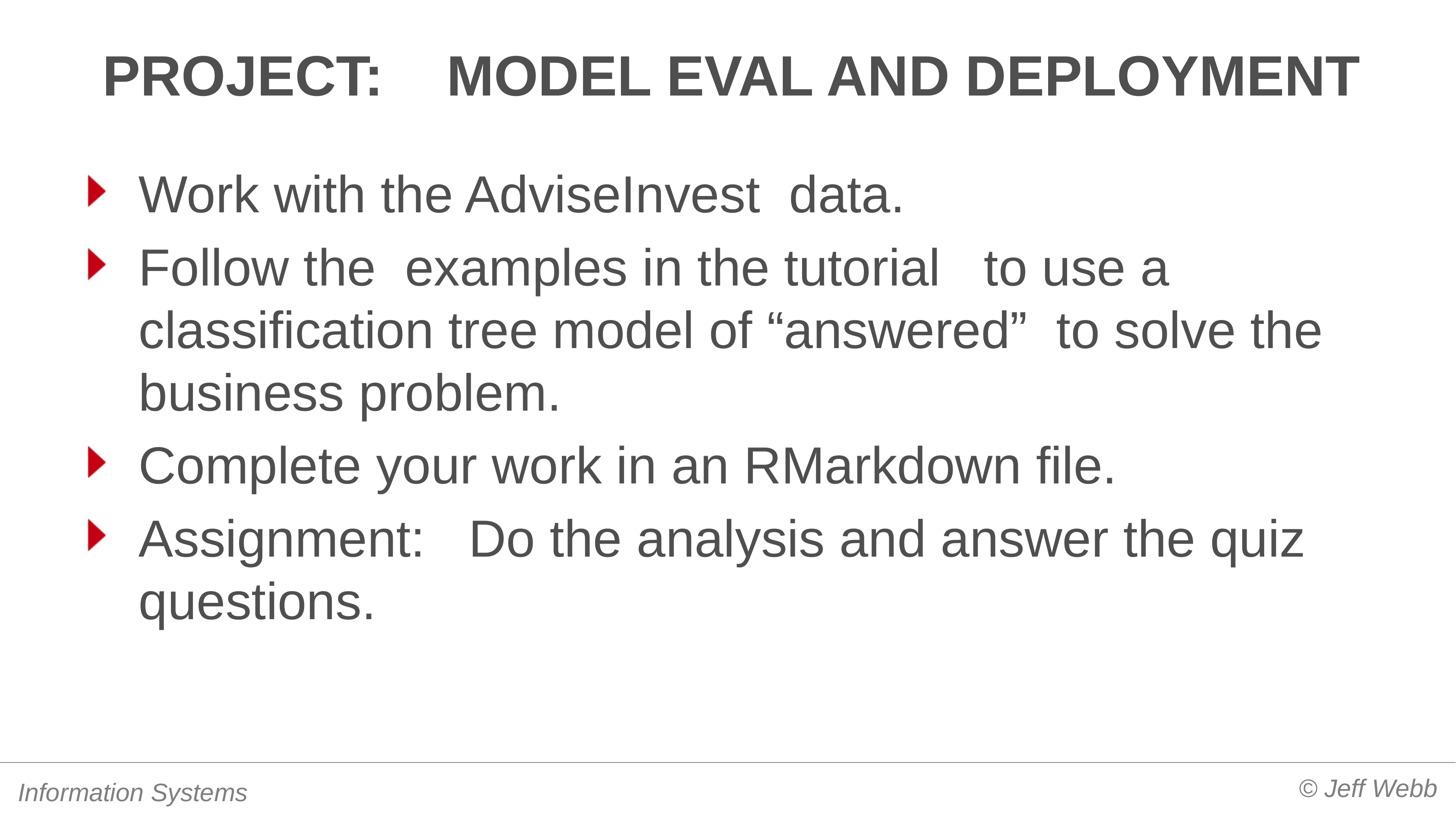

# Project:    model eval and deployment
Work with the AdviseInvest  data.
Follow the  examples in the tutorial   to use a classification tree model of “answered”  to solve the business problem.
Complete your work in an RMarkdown file.
Assignment:   Do the analysis and answer the quiz questions.